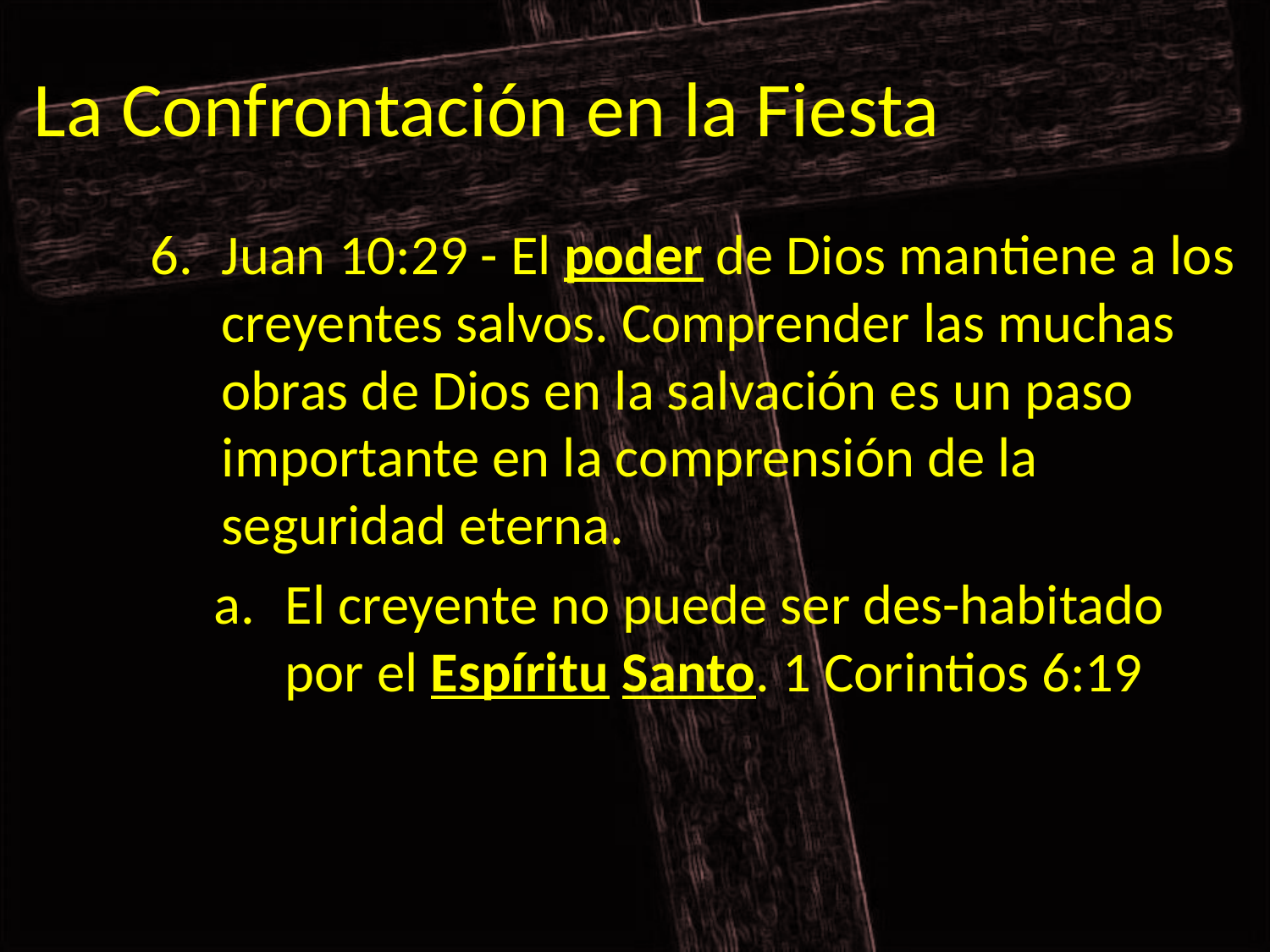

# La Confrontación en la Fiesta
Juan 10:29 - El poder de Dios mantiene a los creyentes salvos. Comprender las muchas obras de Dios en la salvación es un paso importante en la comprensión de la seguridad eterna.
El creyente no puede ser des-habitado por el Espíritu Santo. 1 Corintios 6:19